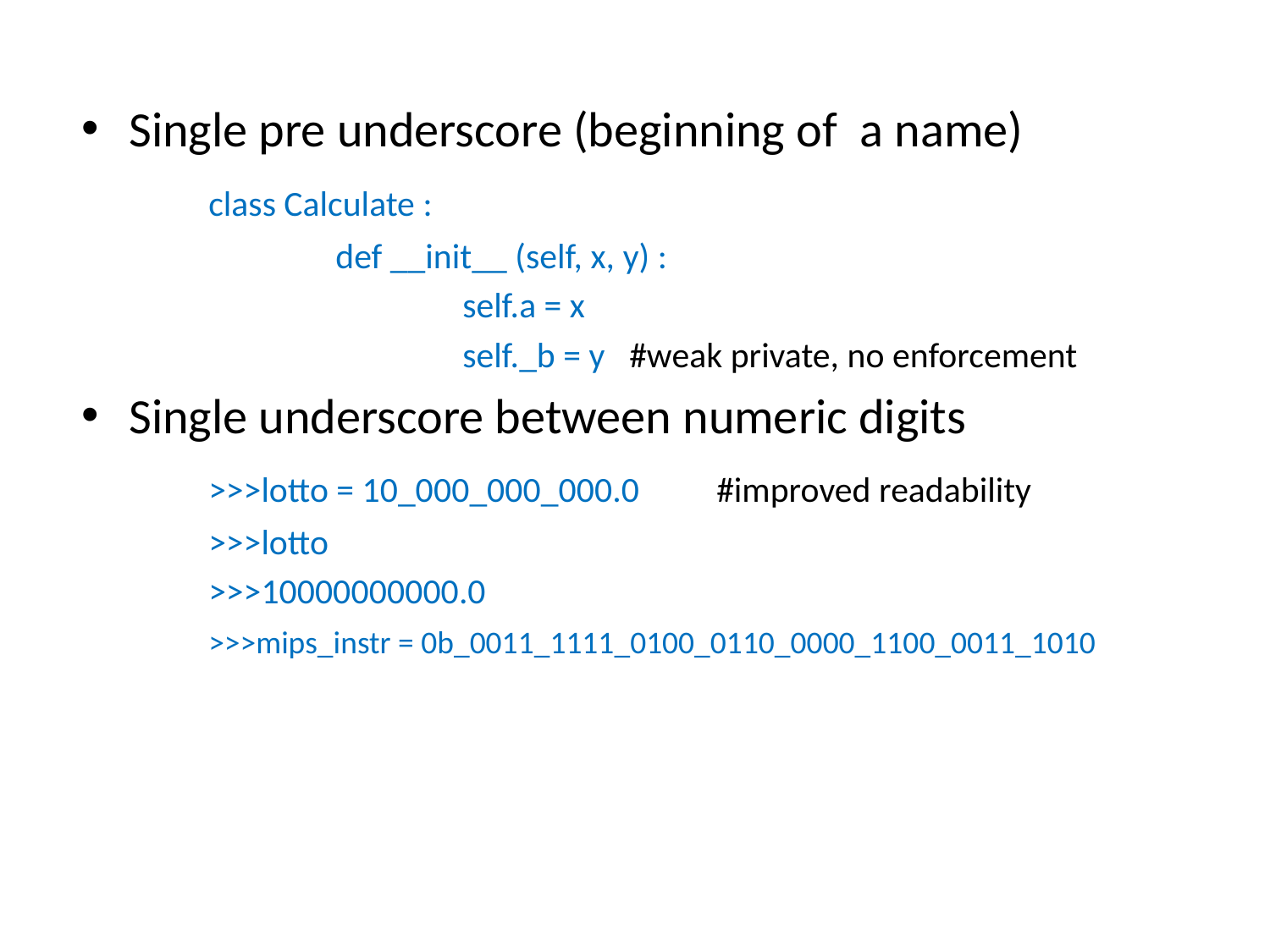

Single pre underscore (beginning of  a name)
	class Calculate :
		def __init__ (self, x, y) :
			self.a = x
			self._b = y   #weak private, no enforcement
Single underscore between numeric digits
	>>>lotto = 10_000_000_000.0	#improved readability
	>>>lotto
	>>>10000000000.0
	>>>mips_instr = 0b_0011_1111_0100_0110_0000_1100_0011_1010